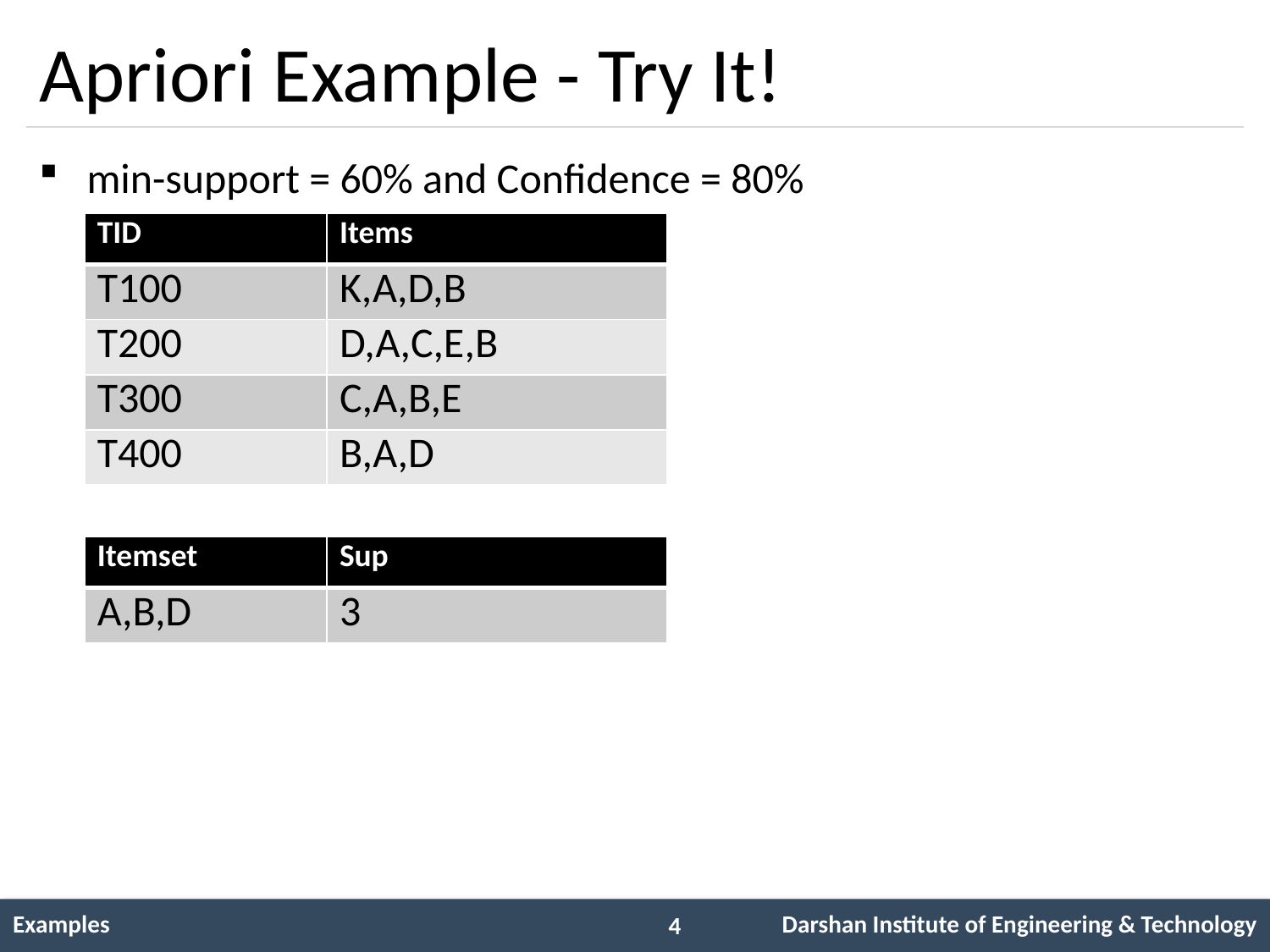

# Apriori Example - Try It!
min-support = 60% and Confidence = 80%
| TID | Items |
| --- | --- |
| T100 | K,A,D,B |
| T200 | D,A,C,E,B |
| T300 | C,A,B,E |
| T400 | B,A,D |
| Itemset | Sup |
| --- | --- |
| A,B,D | 3 |